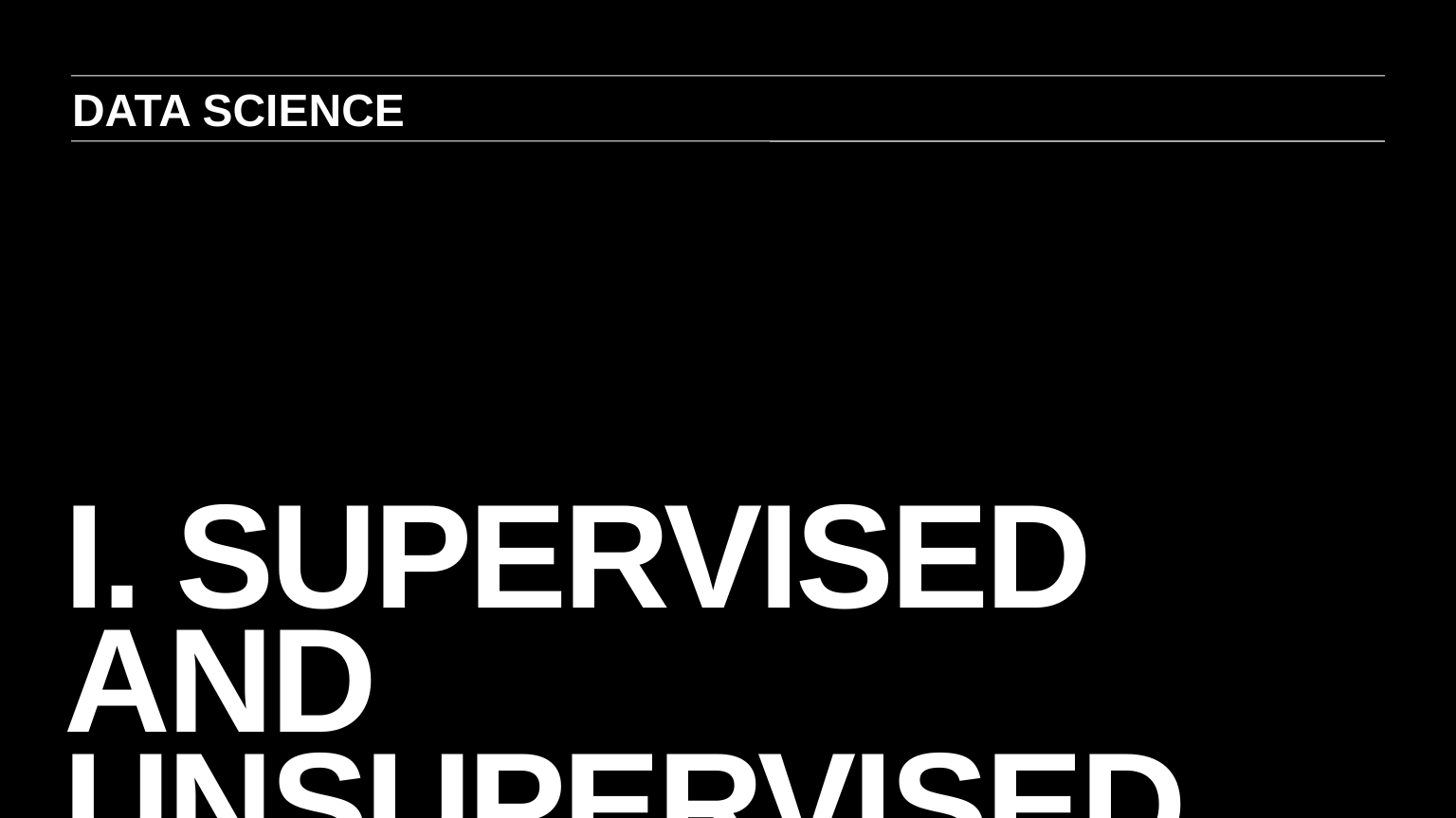

DATA SCIENCE
# I. Supervised and Unsupervised Learning